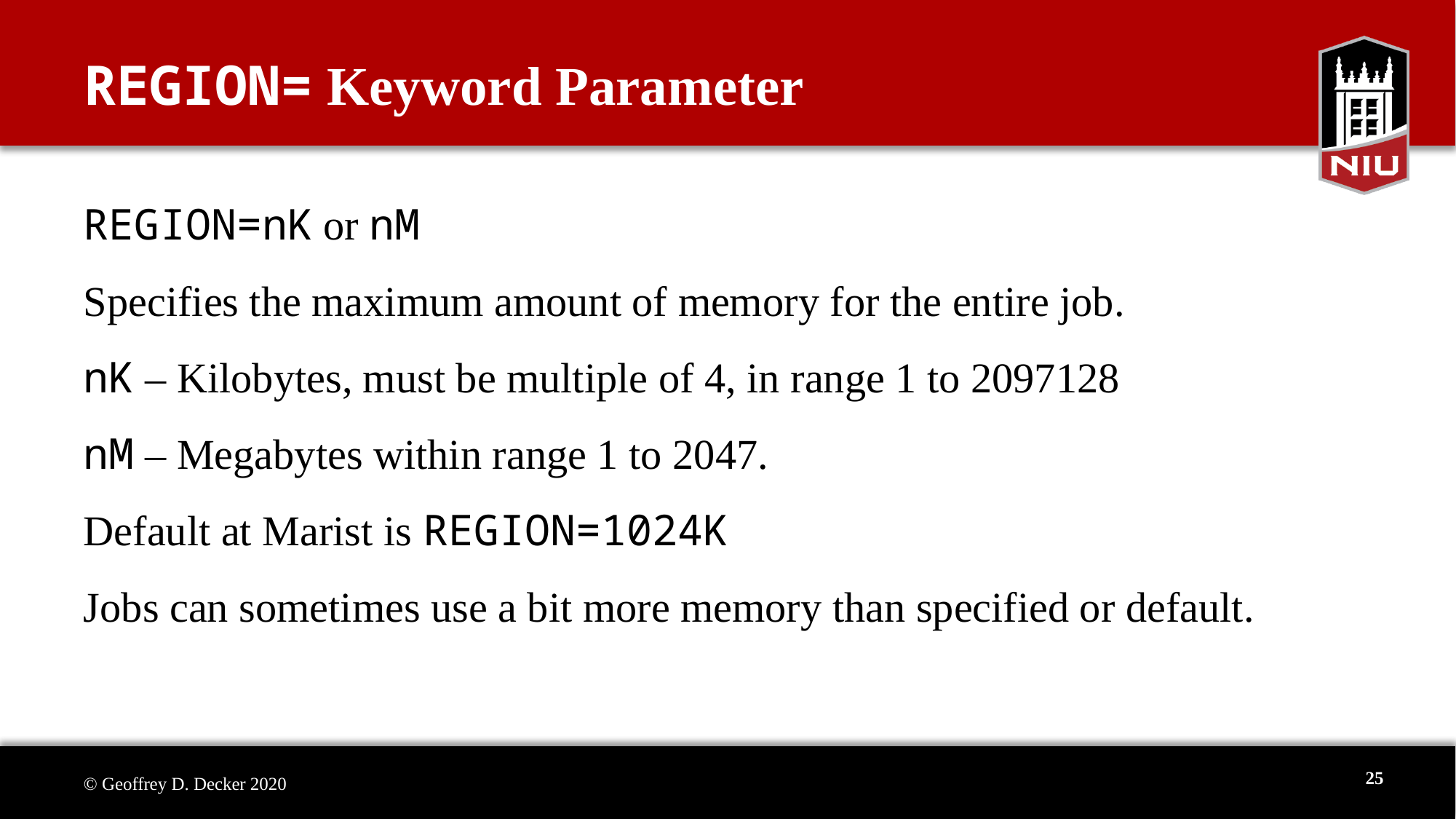

# REGION= Keyword Parameter
REGION=nK or nM
Specifies the maximum amount of memory for the entire job.
nK – Kilobytes, must be multiple of 4, in range 1 to 2097128
nM – Megabytes within range 1 to 2047.
Default at Marist is REGION=1024K
Jobs can sometimes use a bit more memory than specified or default.

25
© Geoffrey D. Decker 2020